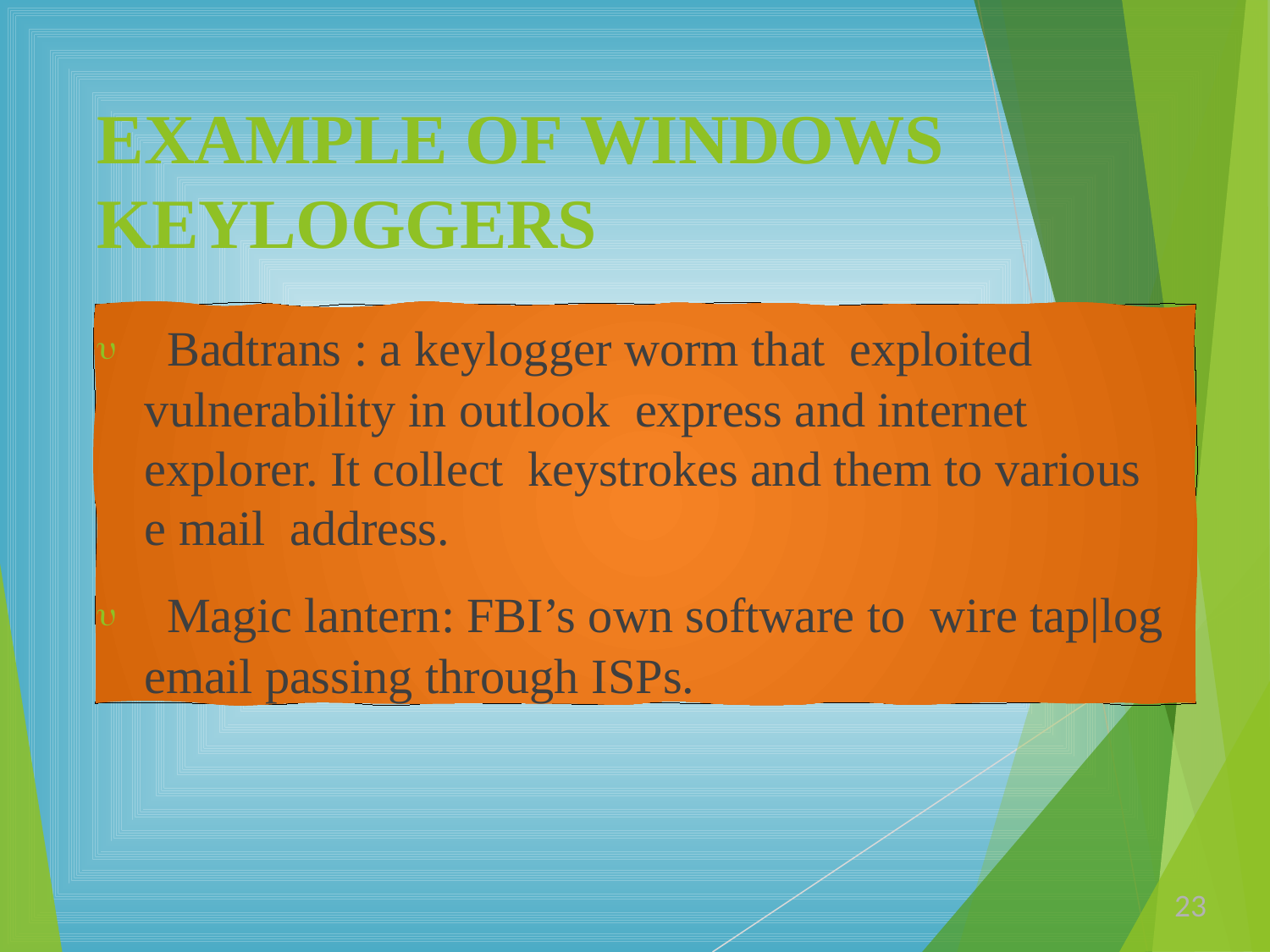

# EXAMPLE OF WINDOWS  KEYLOGGERS
υ Badtrans : a keylogger worm that  exploited vulnerability in outlook  express and internet explorer. It collect  keystrokes and them to various e mail  address.
υ Magic lantern: FBI’s own software to  wire tap|log email passing through ISPs.
23